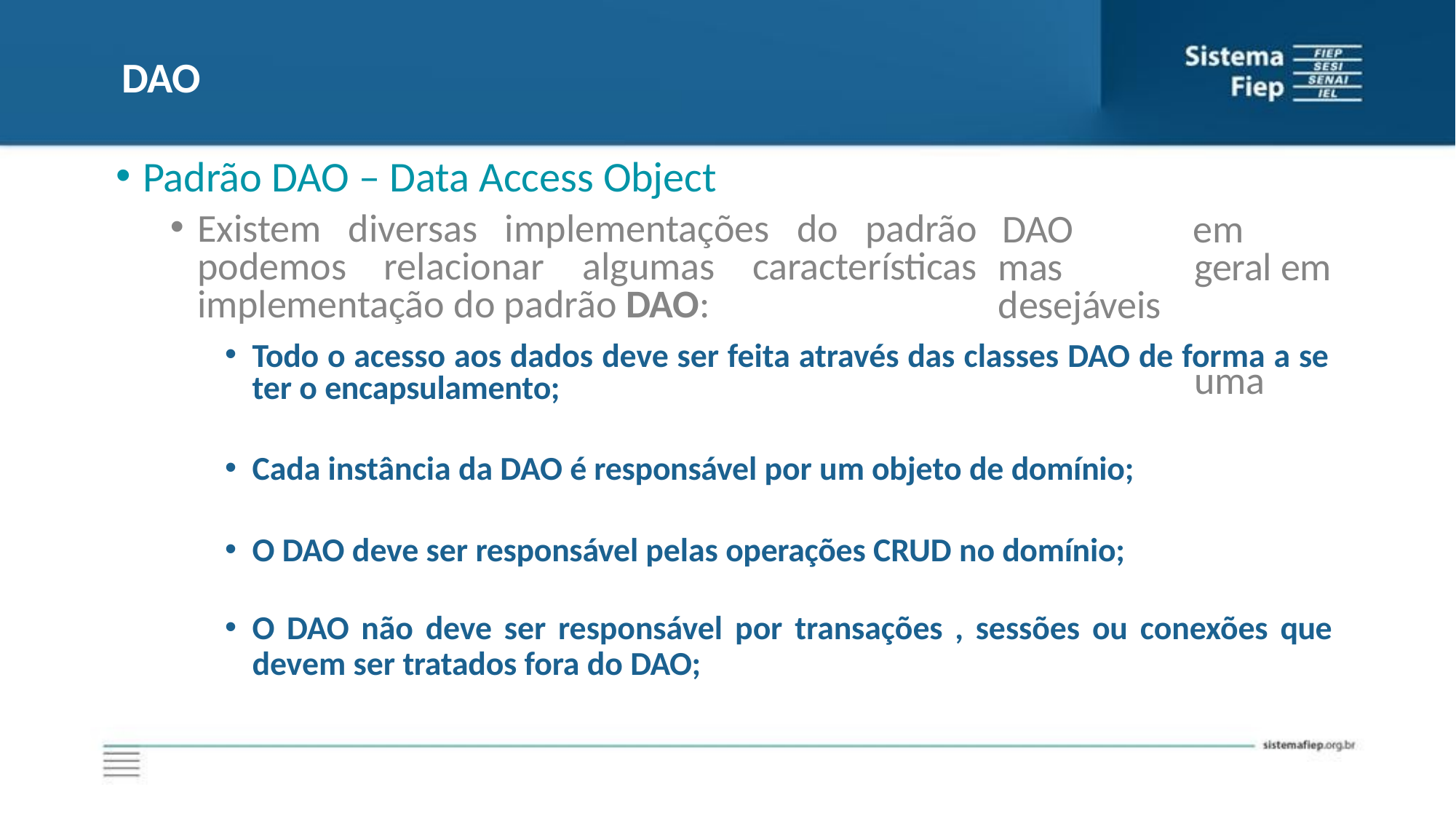

DAO
Padrão DAO – Data Access Object
Existem  diversas  implementações  do  padrão podemos  relacionar  algumas  características implementação do padrão DAO:
DAO	mas desejáveis
em	geral em		uma
Todo o acesso aos dados deve ser feita através das classes DAO de forma a se ter o encapsulamento;

Cada instância da DAO é responsável por um objeto de domínio;

O DAO deve ser responsável pelas operações CRUD no domínio;

O DAO não deve ser responsável por transações , sessões ou conexões que
devem ser tratados fora do DAO;